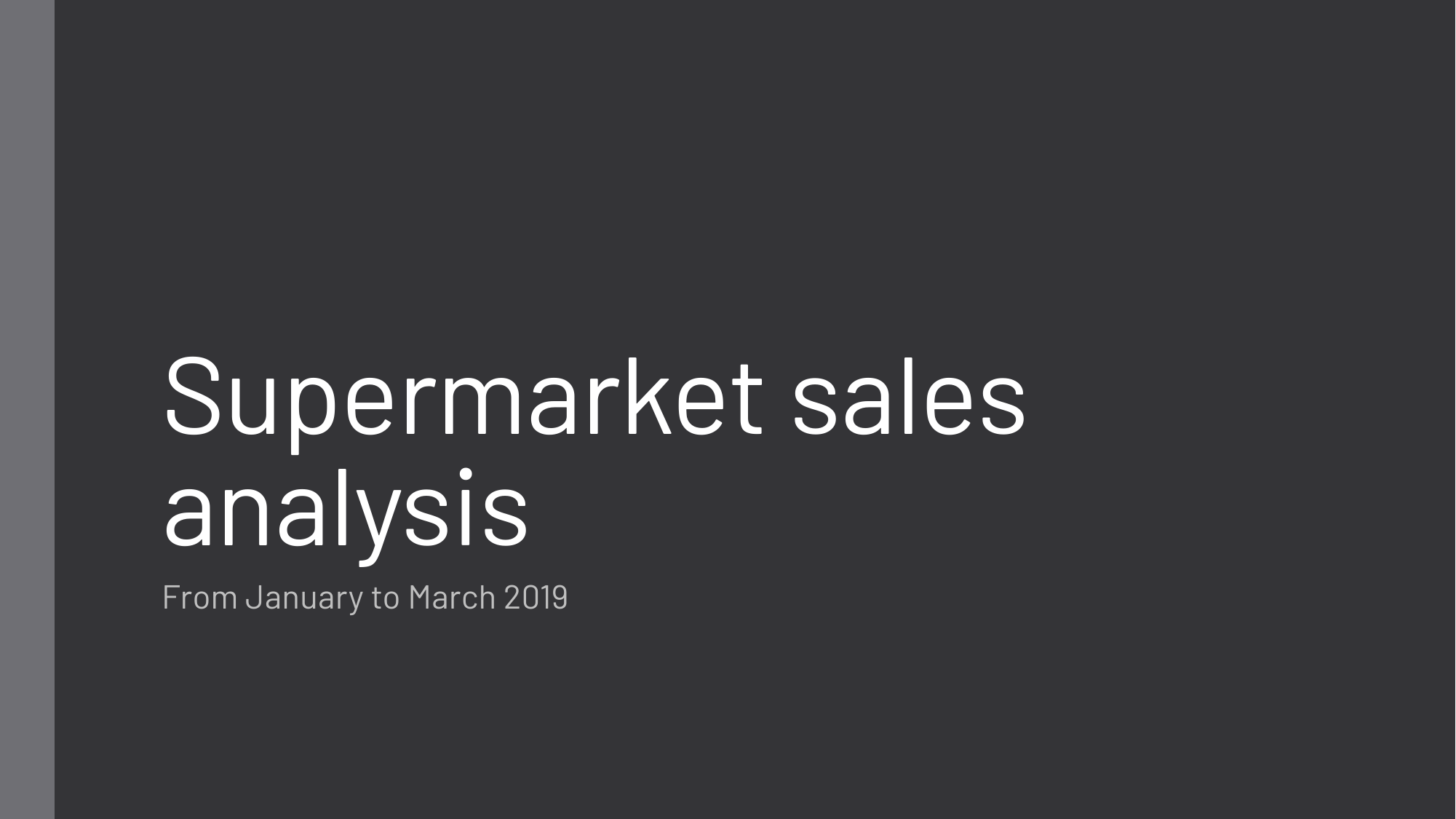

# Supermarket sales analysis
From January to March 2019